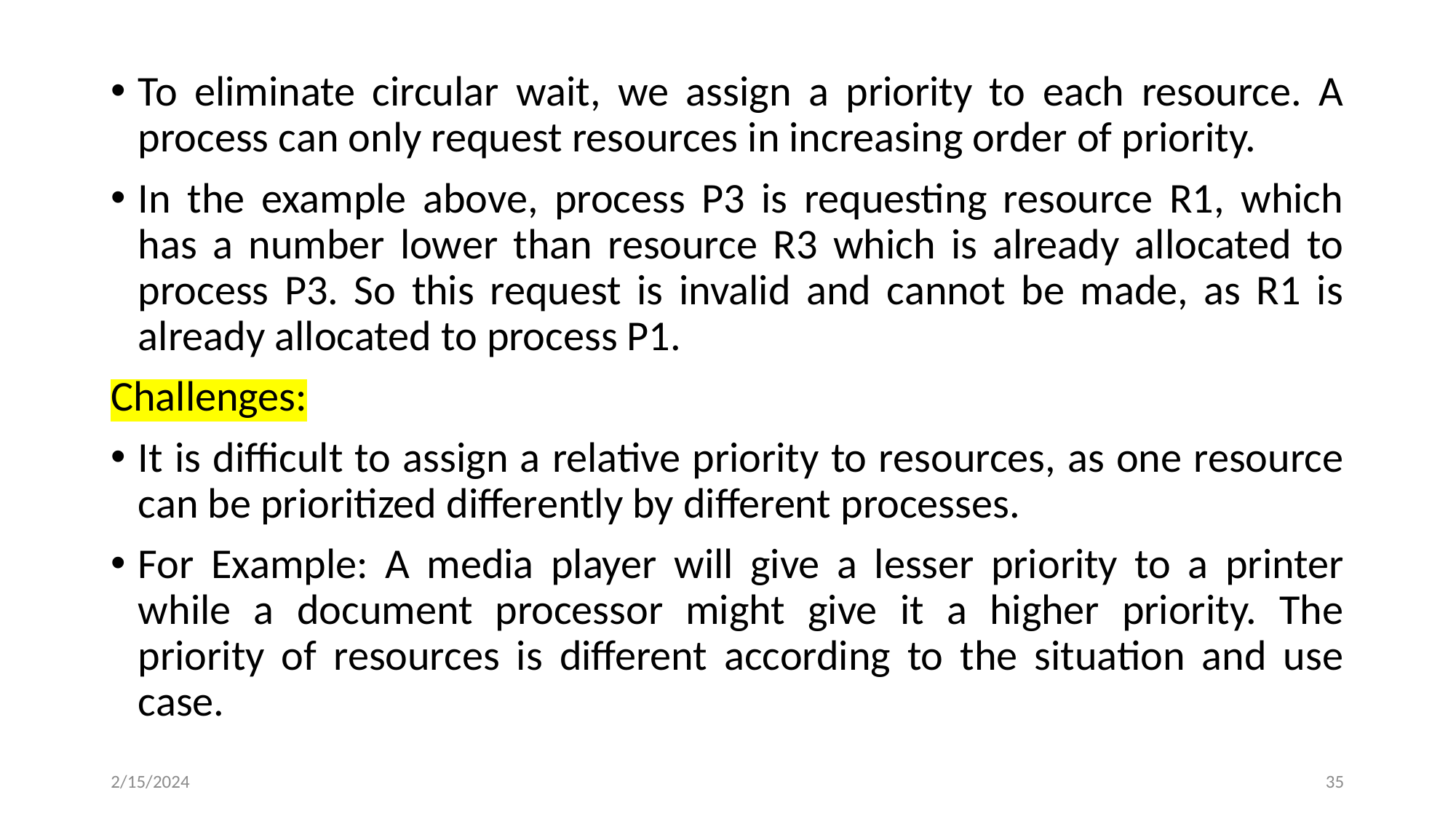

To eliminate circular wait, we assign a priority to each resource. A process can only request resources in increasing order of priority.
In the example above, process P3 is requesting resource R1, which has a number lower than resource R3 which is already allocated to process P3. So this request is invalid and cannot be made, as R1 is already allocated to process P1.
Challenges:
It is difficult to assign a relative priority to resources, as one resource can be prioritized differently by different processes.
For Example: A media player will give a lesser priority to a printer while a document processor might give it a higher priority. The priority of resources is different according to the situation and use case.
2/15/2024
35